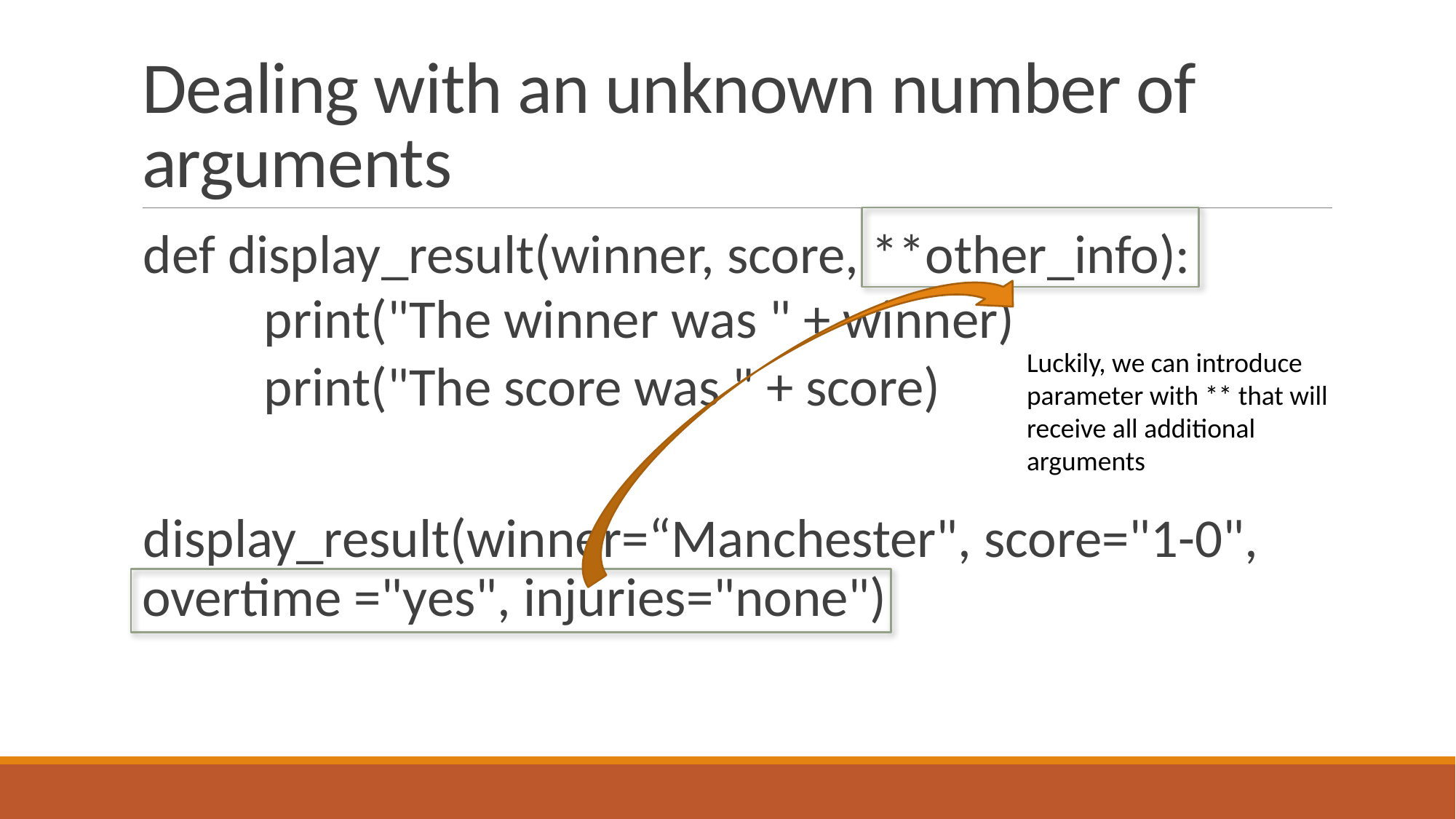

# Dealing with an unknown number of arguments

def display_result(winner, score, **other_info):
	print("The winner was " + winner)
	print("The score was " + score)

display_result(winner=“Manchester", score="1-0", overtime ="yes", injuries="none")
Luckily, we can introduce parameter with ** that will receive all additional arguments